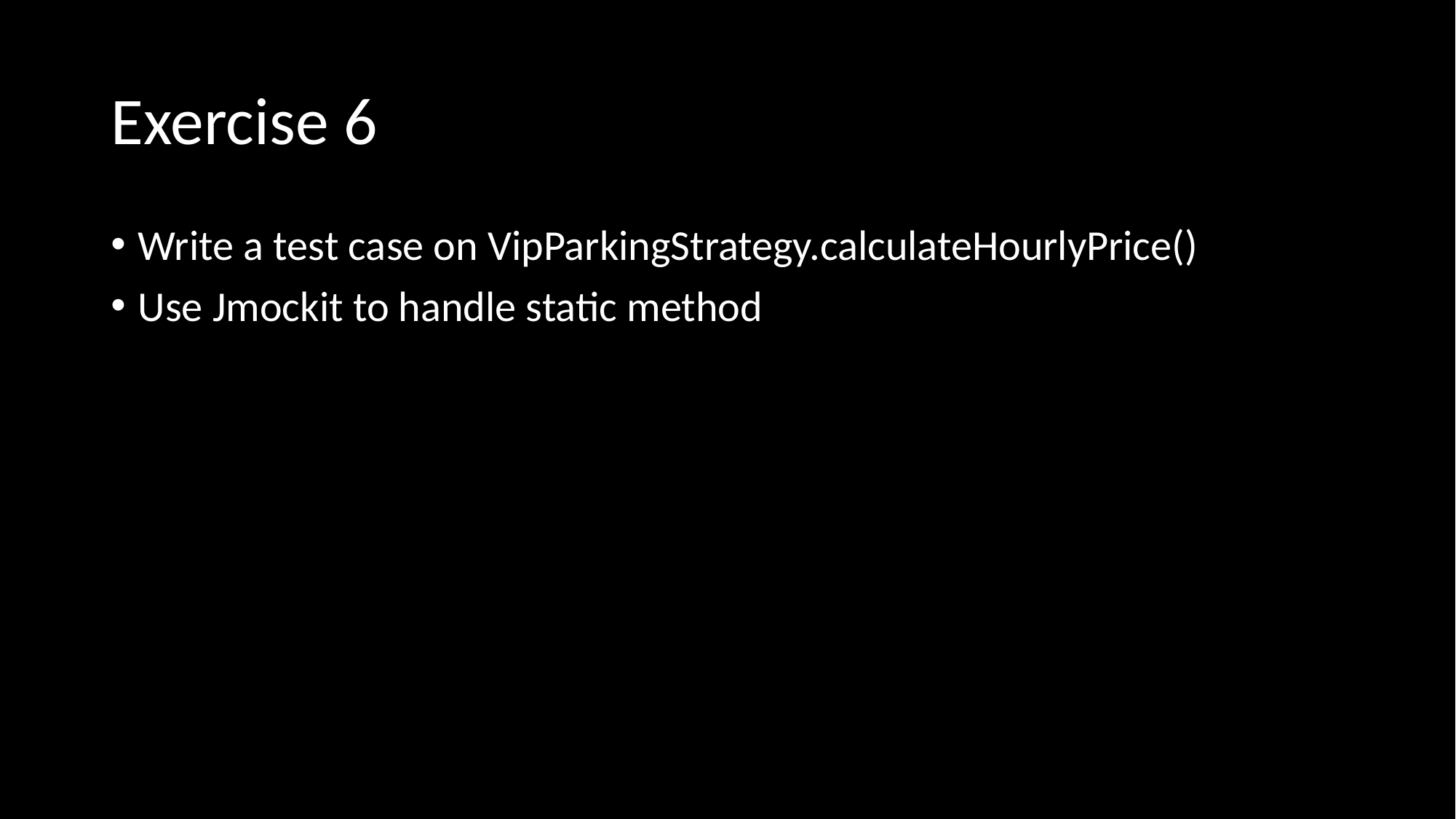

# Exercise 6
Write a test case on VipParkingStrategy.calculateHourlyPrice()
Use Jmockit to handle static method